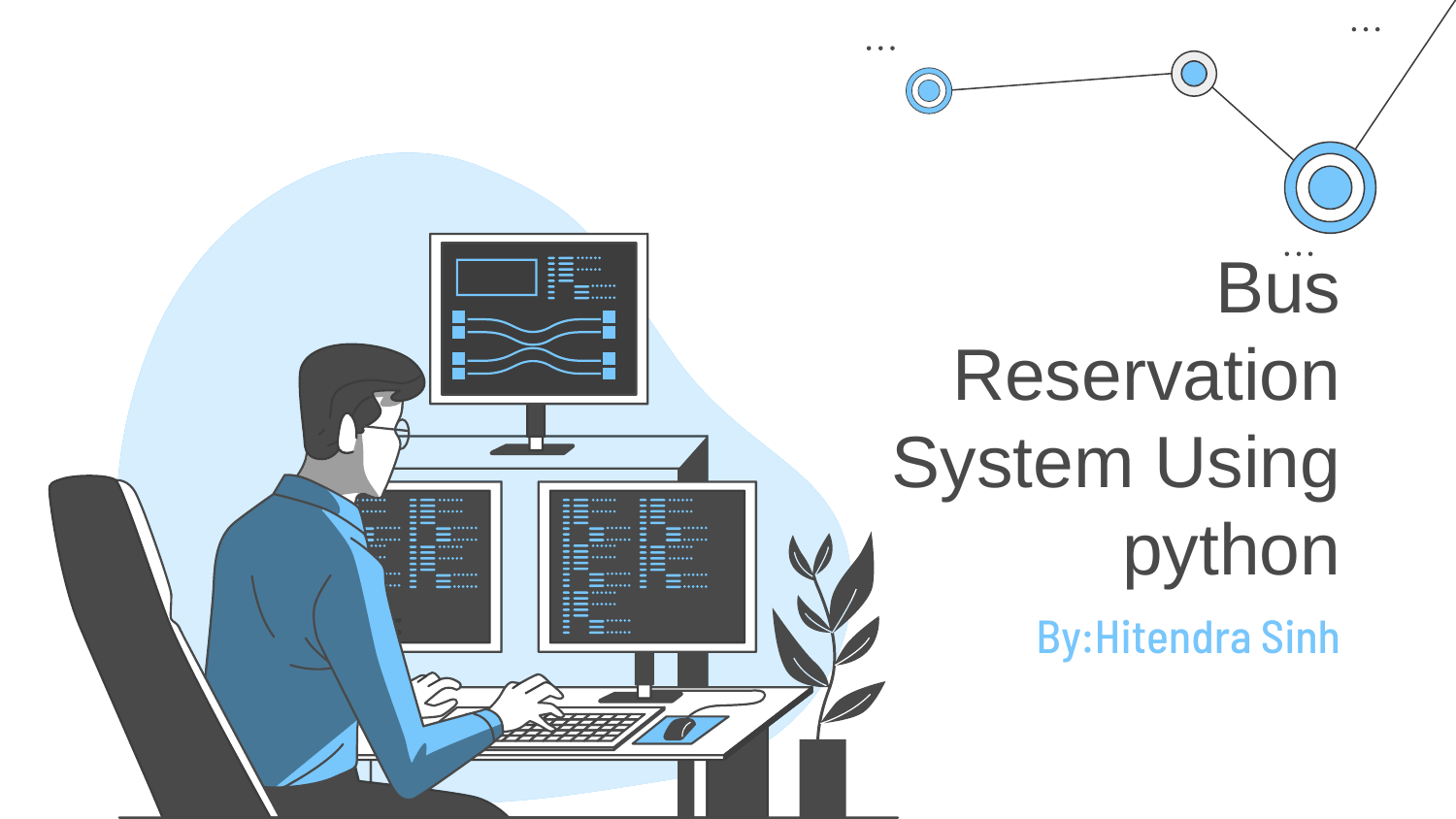

# Bus Reservation System Using python
By:Hitendra Sinh